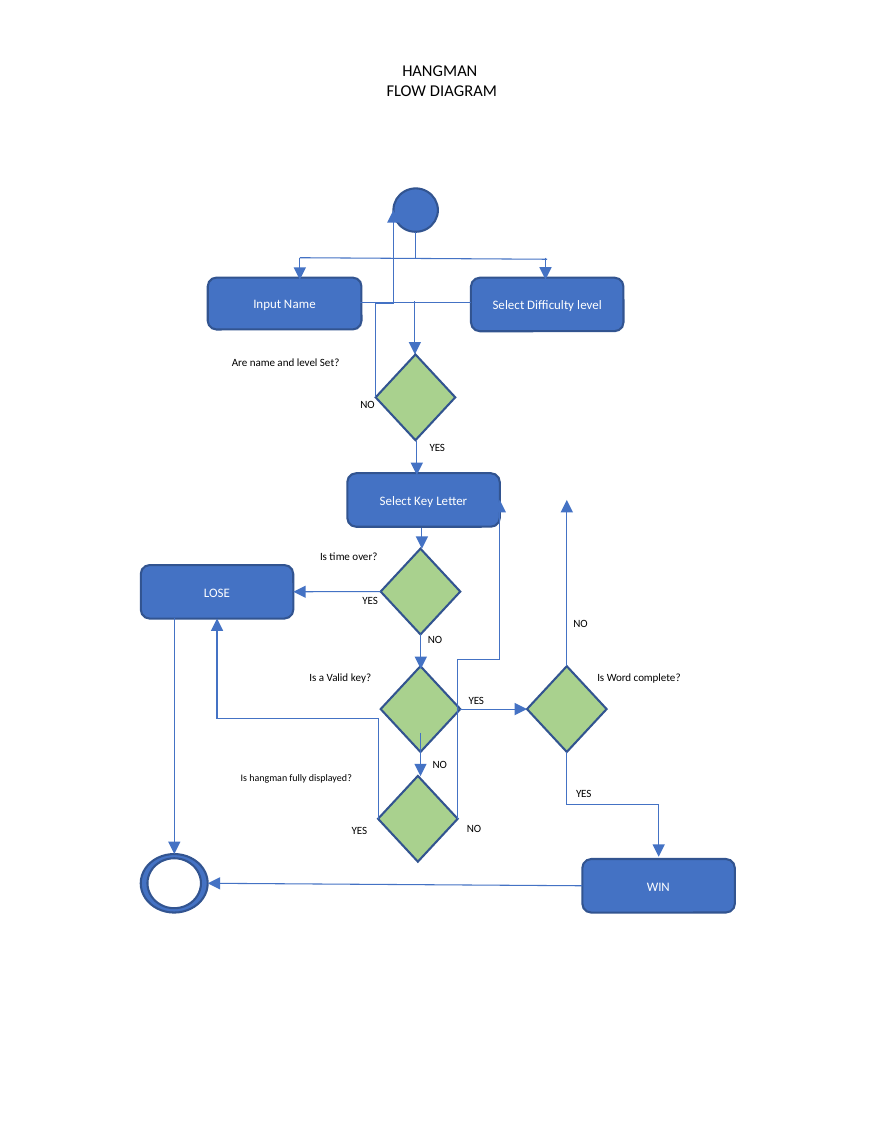

HANGMAN
FLOW DIAGRAM

Input Name
Select Difficulty level
Are name and level Set?

NO
YES
Select Key Letter
Is time over?

LOSE
YES
NO
NO
Is Word complete?
Is a Valid key?

YES
NO
Is hangman fully displayed?

YES
NO
YES

WIN